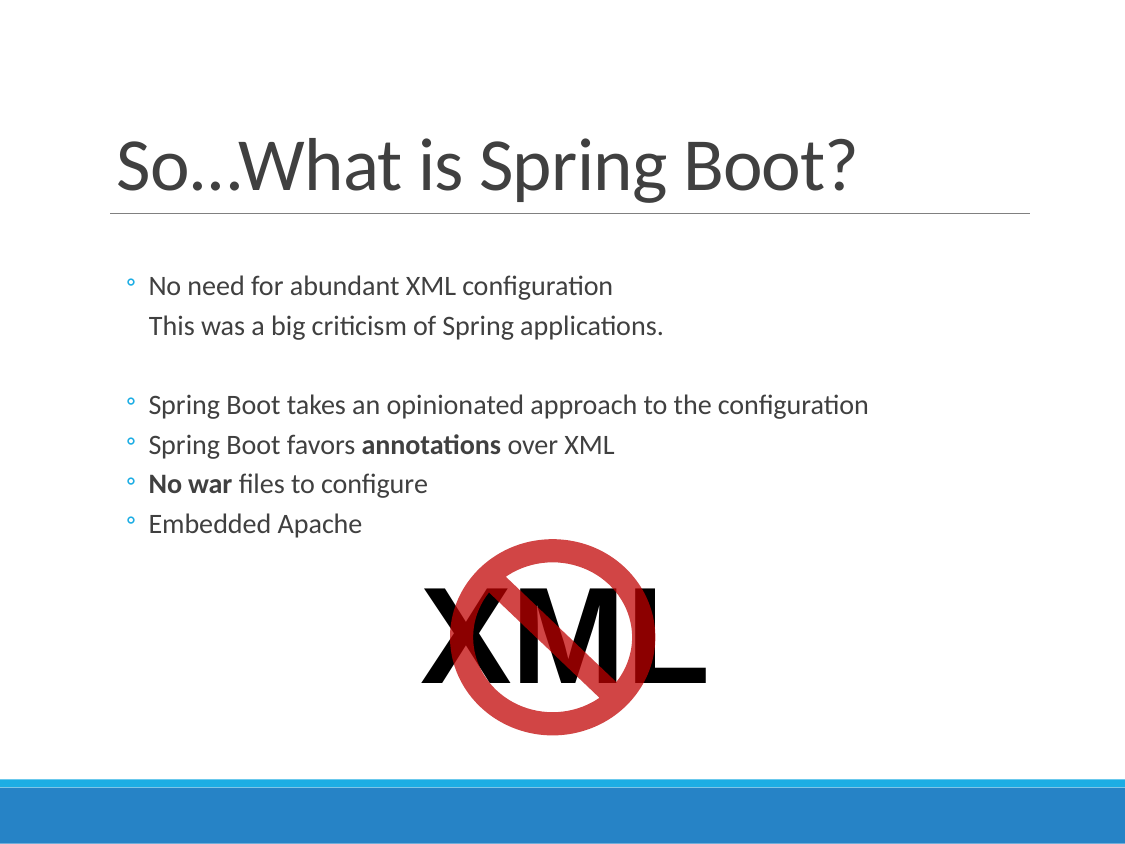

# So...What is Spring Boot?

No need for abundant XML configuration
This was a big criticism of Spring applications.

Spring Boot takes an opinionated approach to the configuration
Spring Boot favors annotations over XML
No war files to configure
Embedded Apache
XML